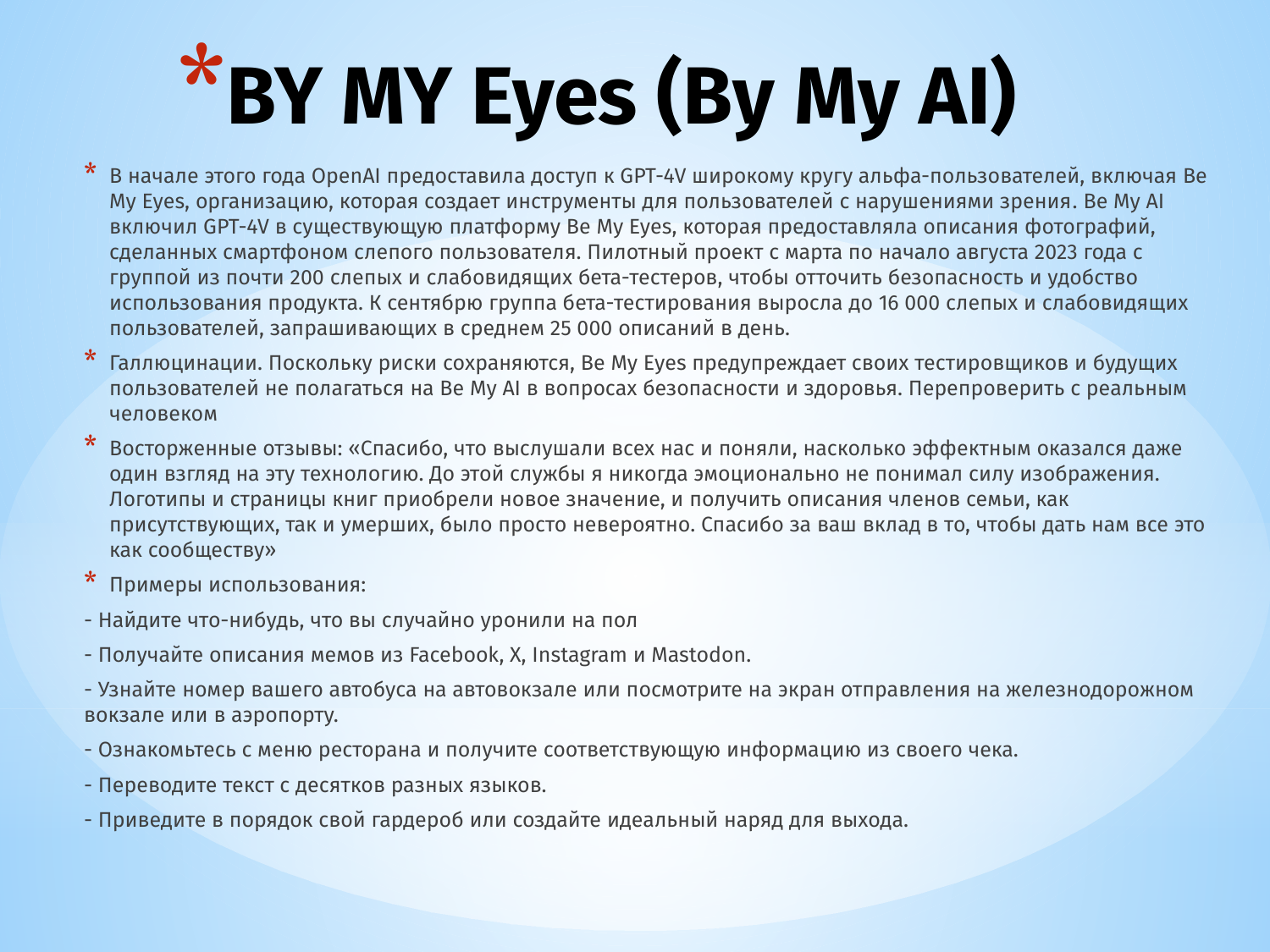

# BY MY Eyes (By My AI)
В начале этого года OpenAI предоставила доступ к GPT-4V широкому кругу альфа-пользователей, включая Be My Eyes, организацию, которая создает инструменты для пользователей с нарушениями зрения. Be My AI включил GPT-4V в существующую платформу Be My Eyes, которая предоставляла описания фотографий, сделанных смартфоном слепого пользователя. Пилотный проект с марта по начало августа 2023 года с группой из почти 200 слепых и слабовидящих бета-тестеров, чтобы отточить безопасность и удобство использования продукта. К сентябрю группа бета-тестирования выросла до 16 000 слепых и слабовидящих пользователей, запрашивающих в среднем 25 000 описаний в день.
Галлюцинации. Поскольку риски сохраняются, Be My Eyes предупреждает своих тестировщиков и будущих пользователей не полагаться на Be My AI в вопросах безопасности и здоровья. Перепроверить с реальным человеком
Восторженные отзывы: «Спасибо, что выслушали всех нас и поняли, насколько эффектным оказался даже один взгляд на эту технологию. До этой службы я никогда эмоционально не понимал силу изображения. Логотипы и страницы книг приобрели новое значение, и получить описания членов семьи, как присутствующих, так и умерших, было просто невероятно. Спасибо за ваш вклад в то, чтобы дать нам все это как сообществу»
Примеры использования:
- Найдите что-нибудь, что вы случайно уронили на пол
- Получайте описания мемов из Facebook, X, Instagram и Mastodon.
- Узнайте номер вашего автобуса на автовокзале или посмотрите на экран отправления на железнодорожном вокзале или в аэропорту.
- Ознакомьтесь с меню ресторана и получите соответствующую информацию из своего чека.
- Переводите текст с десятков разных языков.
- Приведите в порядок свой гардероб или создайте идеальный наряд для выхода.